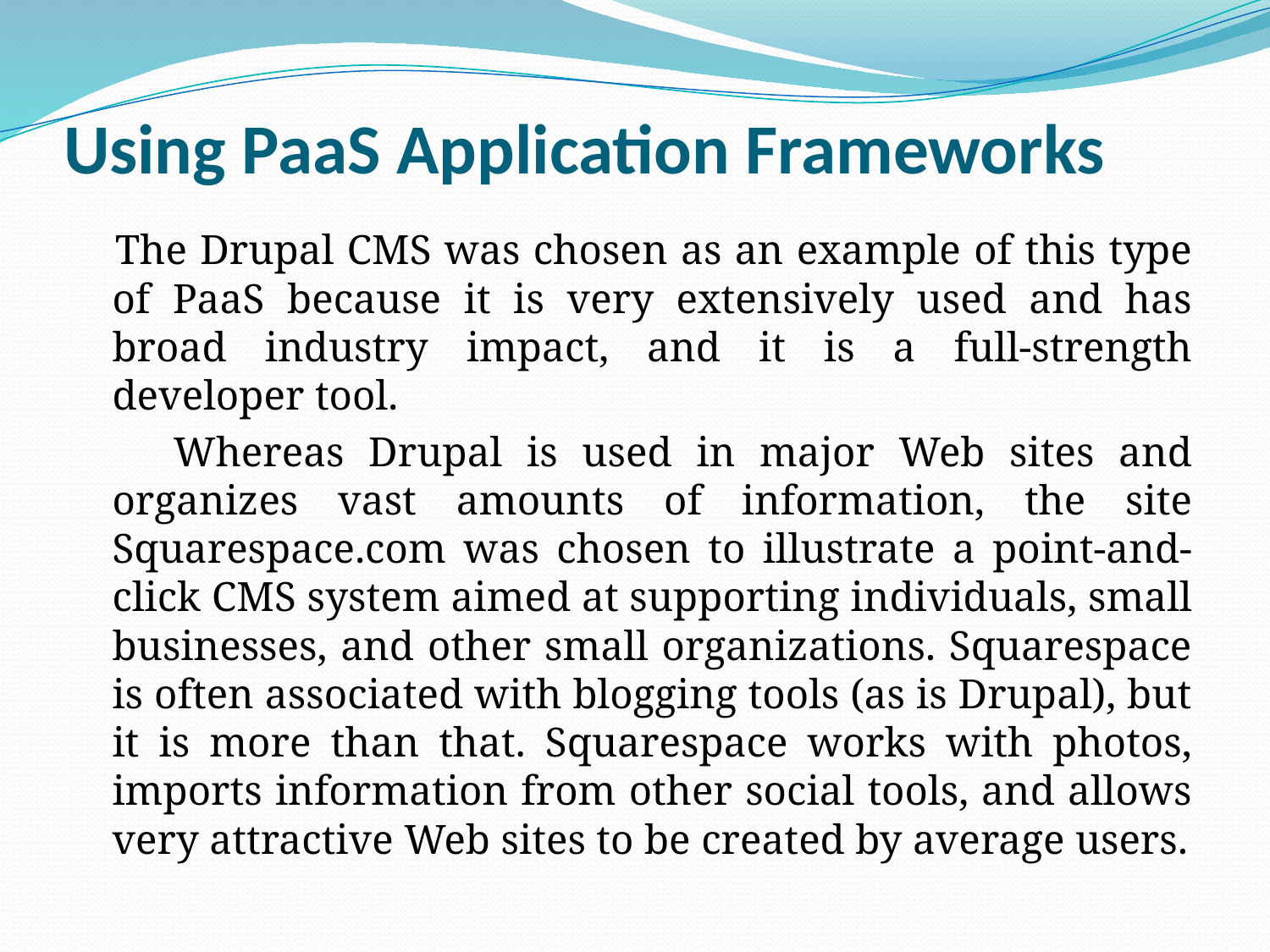

# Using PaaS Application Frameworks
   The Drupal CMS was chosen as an example of this type of PaaS because it is very extensively used and has broad industry impact, and it is a full-strength developer tool.
    Whereas Drupal is used in major Web sites and organizes vast amounts of information, the site Squarespace.com was chosen to illustrate a point-and-click CMS system aimed at supporting individuals, small businesses, and other small organizations. Squarespace is often associated with blogging tools (as is Drupal), but it is more than that. Squarespace works with photos, imports information from other social tools, and allows very attractive Web sites to be created by average users.